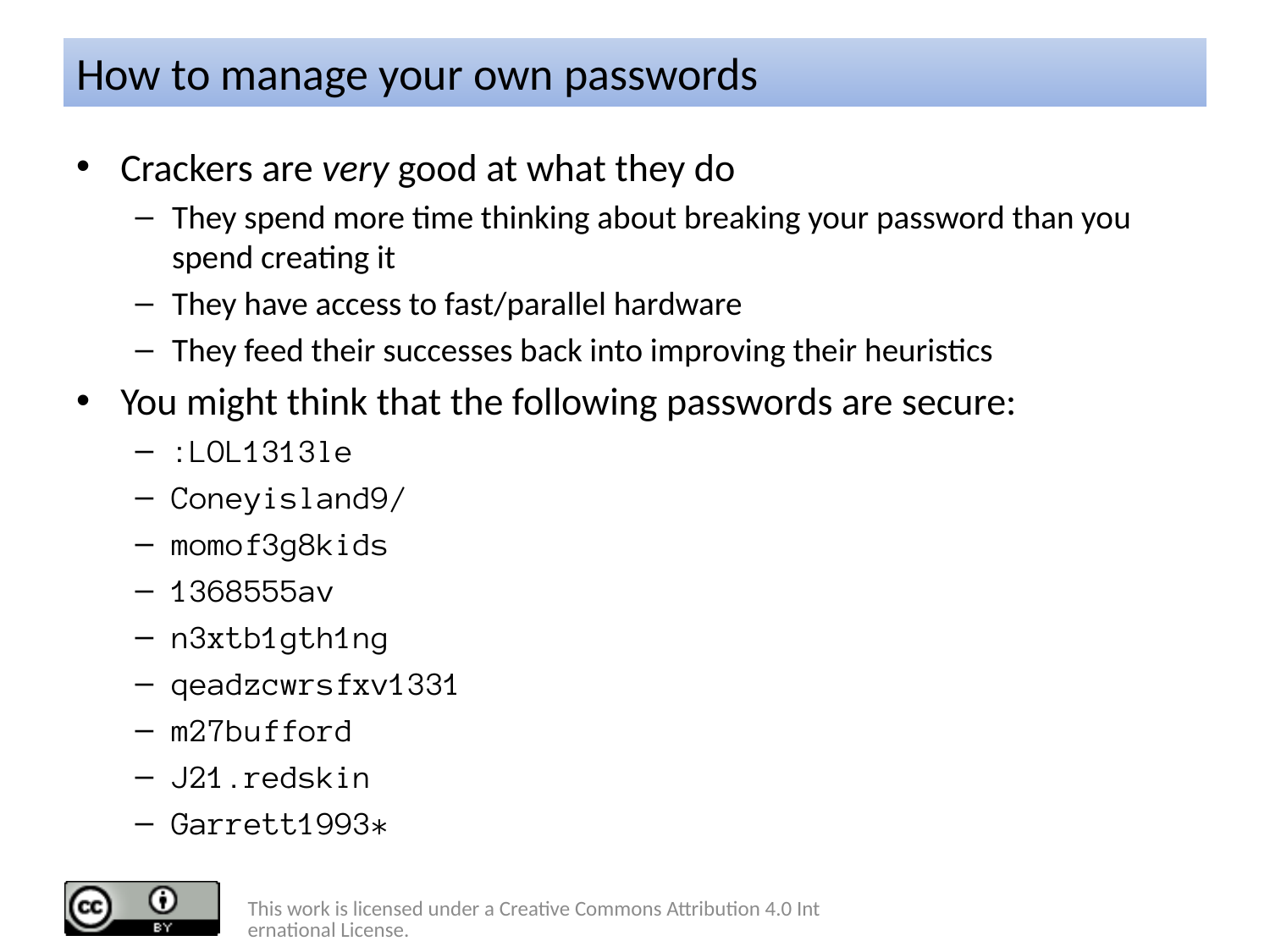

# How to manage your own passwords
Crackers are very good at what they do
They spend more time thinking about breaking your password than you spend creating it
They have access to fast/parallel hardware
They feed their successes back into improving their heuristics
You might think that the following passwords are secure:
:LOL1313le
Coneyisland9/
momof3g8kids
1368555av
n3xtb1gth1ng
qeadzcwrsfxv1331
m27bufford
J21.redskin
Garrett1993*

This work is licensed under a Creative Commons Attribution 4.0 International License.